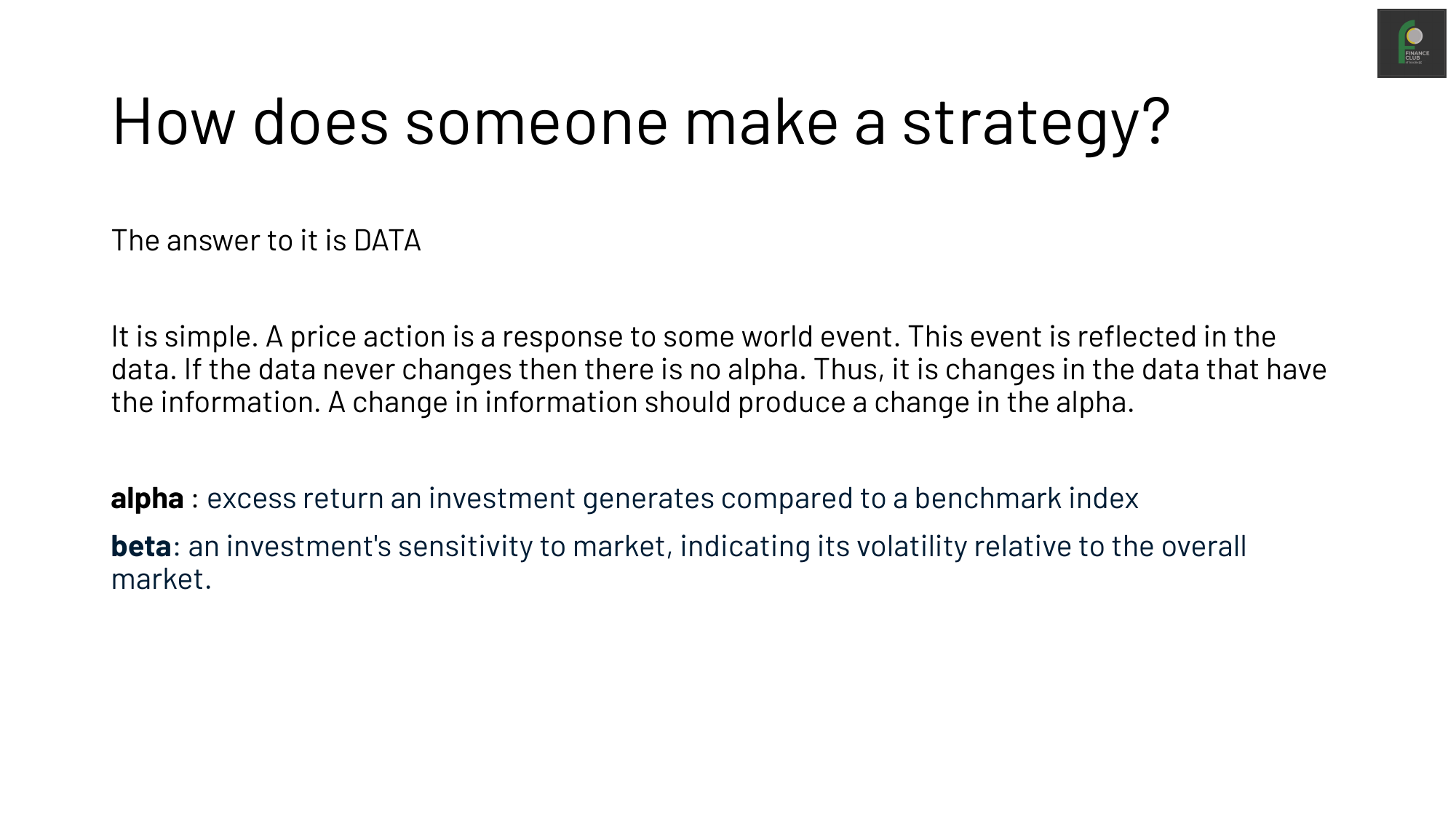

# How does someone make a strategy?
The answer to it is DATA

It is simple. A price action is a response to some world event. This event is reflected in the data. If the data never changes then there is no alpha. Thus, it is changes in the data that have the information. A change in information should produce a change in the alpha.

alpha : excess return an investment generates compared to a benchmark index
beta: an investment's sensitivity to market, indicating its volatility relative to the overall market.